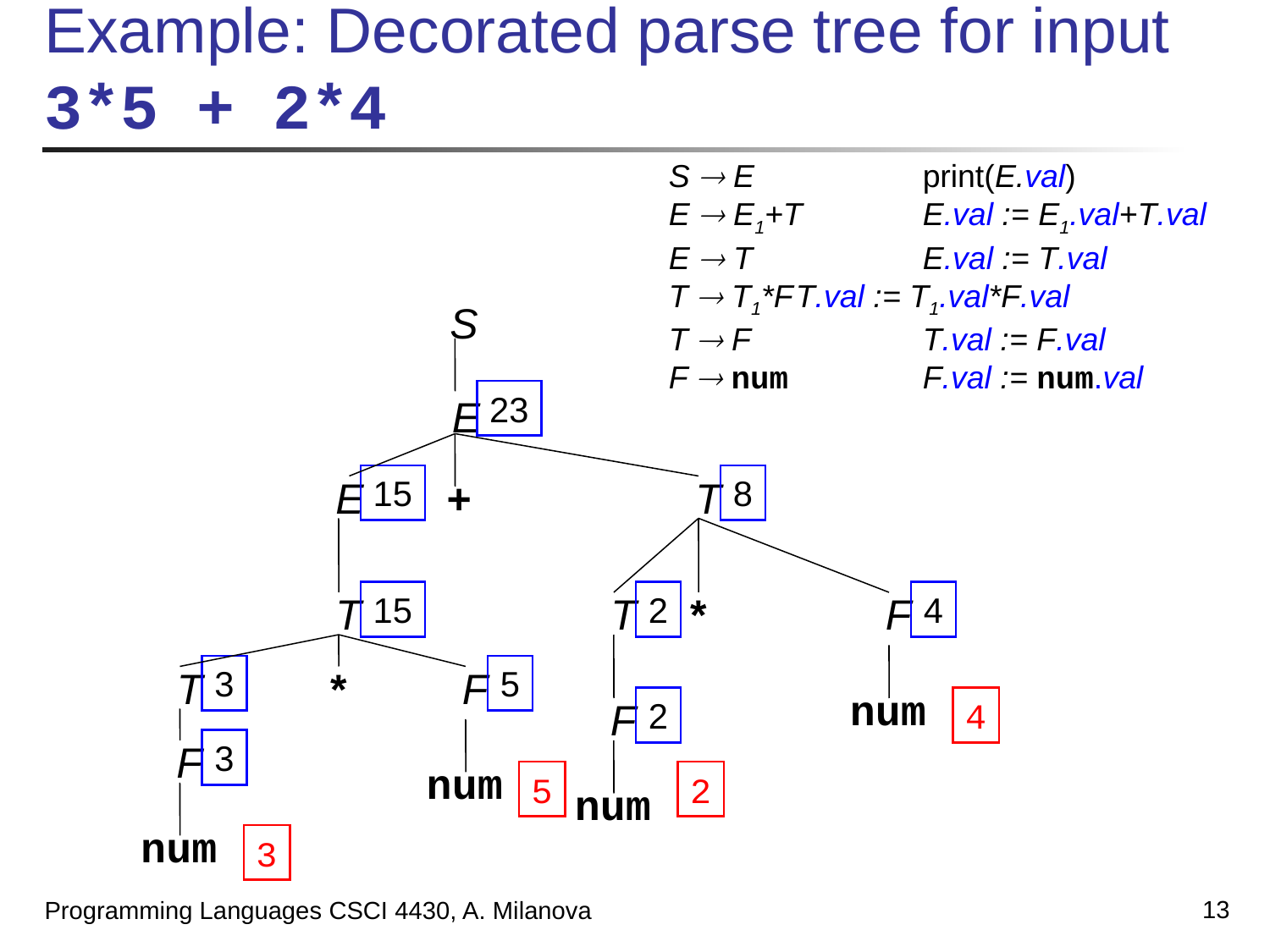

# Example: Decorated parse tree for input 3*5 + 2*4
	S → E		print(E.val)
	E → E1+T	E.val := E1.val+T.val
	E → T		E.val := T.val
	T → T1*F	T.val := T1.val*F.val
	T → F		T.val := F.val
	F → num		F.val := num.val
S

23
E

E
15
+
T
8

T
15

T
2

*
F
4

T
3

*
F
5
num
F
2

4

F
3

num
5
2
num
num
3
13
Programming Languages CSCI 4430, A. Milanova